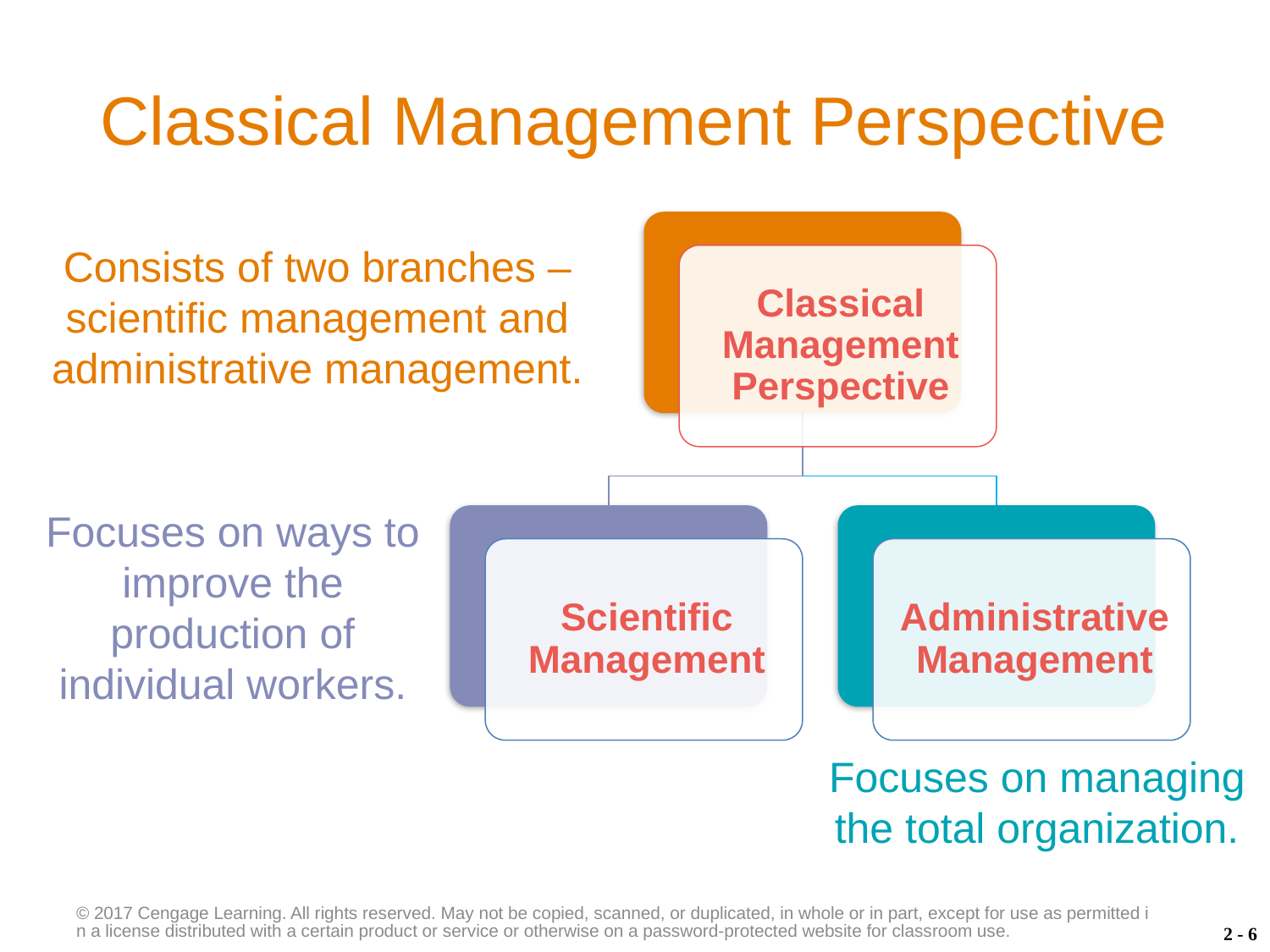

# Classical Management Perspective
Classical Management Perspective
Scientific Management
Administrative Management
Consists of two branches – scientific management and administrative management.
Focuses on ways to improve the production of individual workers.
Focuses on managing the total organization.
© 2017 Cengage Learning. All rights reserved. May not be copied, scanned, or duplicated, in whole or in part, except for use as permitted in a license distributed with a certain product or service or otherwise on a password-protected website for classroom use.